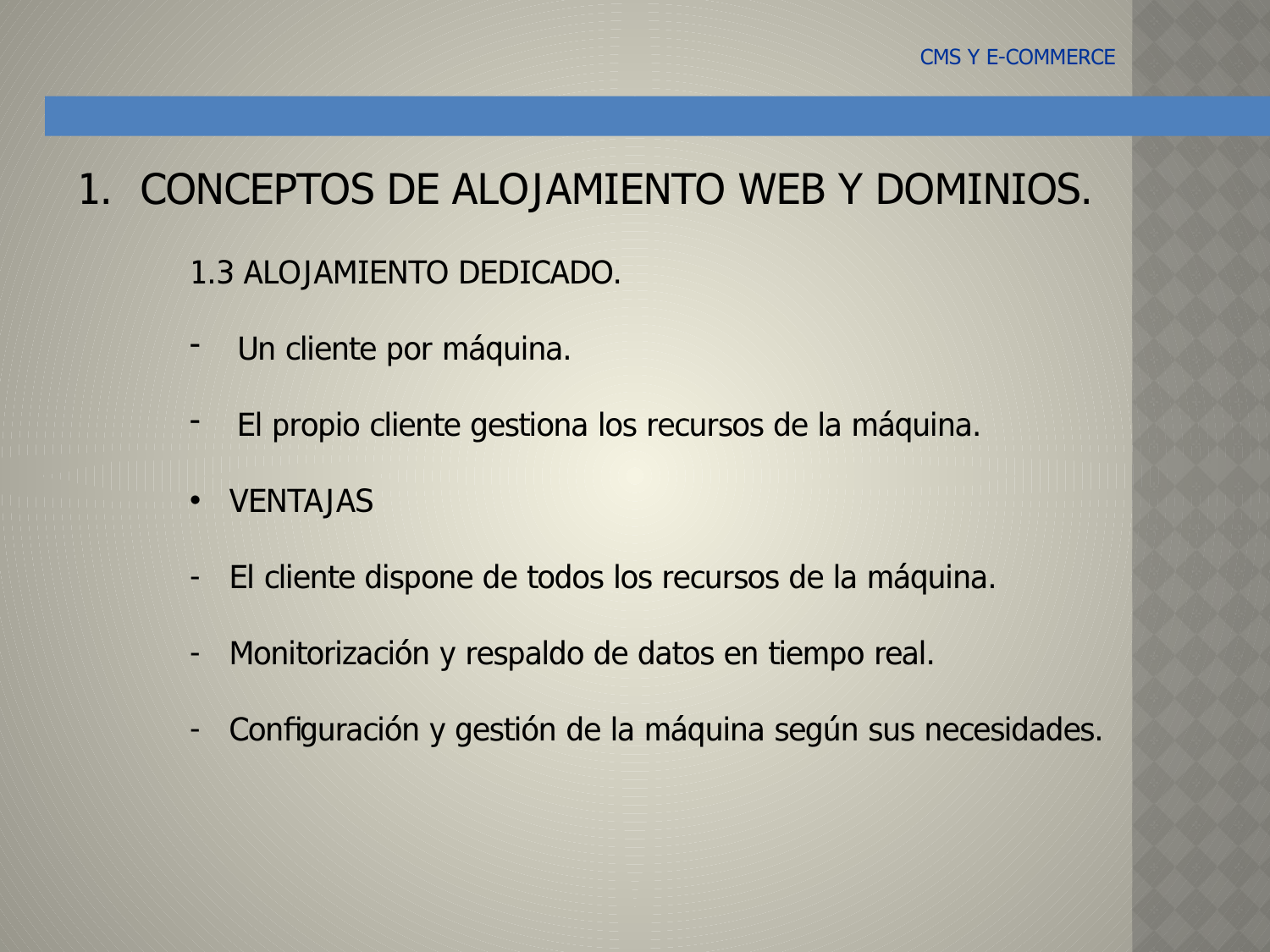

CMS Y E-COMMERCE

CONCEPTOS DE ALOJAMIENTO WEB Y DOMINIOS.
1.3 ALOJAMIENTO DEDICADO.

Un cliente por máquina.

El propio cliente gestiona los recursos de la máquina.

VENTAJAS

El cliente dispone de todos los recursos de la máquina.

Monitorización y respaldo de datos en tiempo real.

Configuración y gestión de la máquina según sus necesidades.